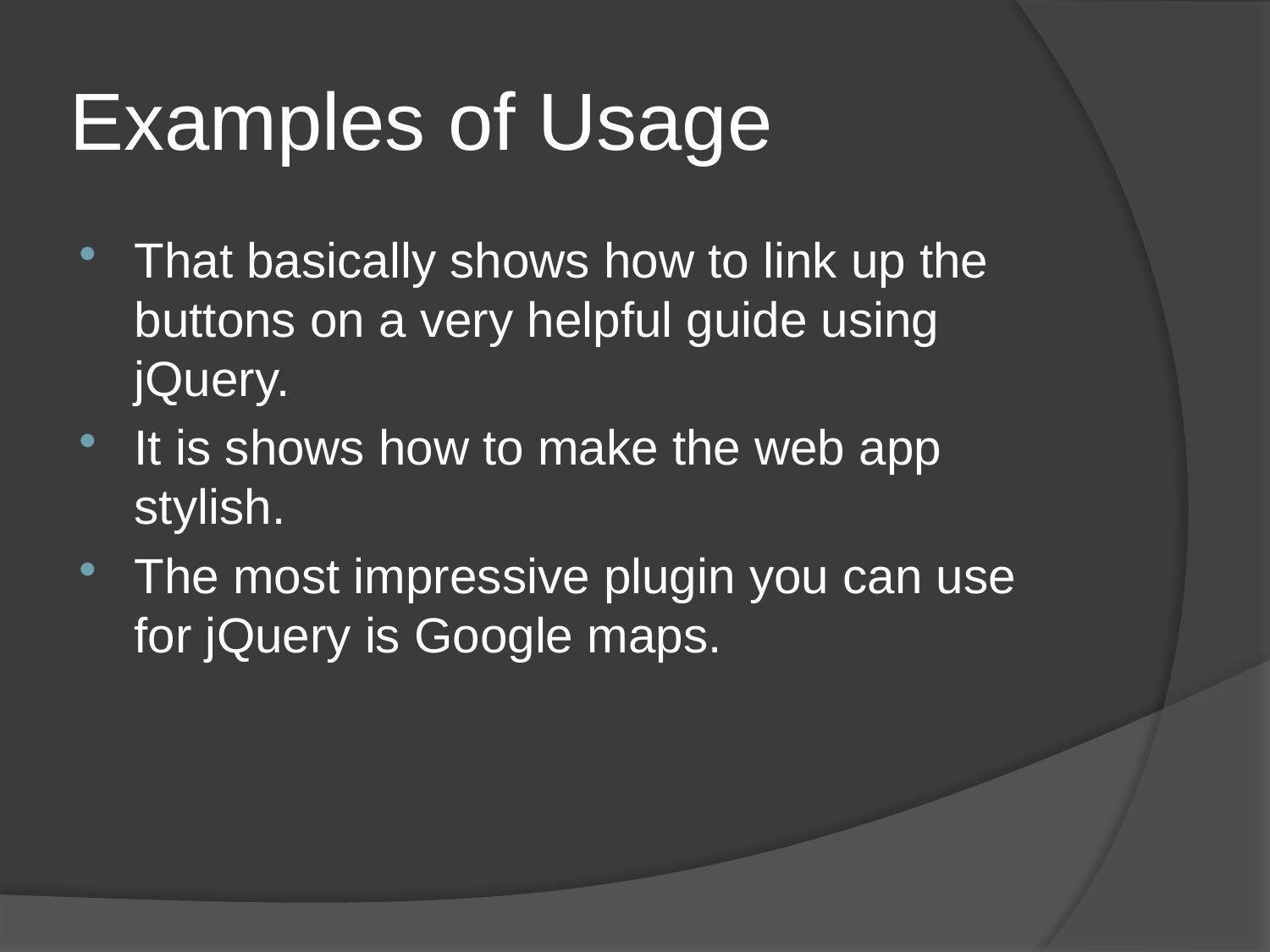

# Examples of Usage
That basically shows how to link up the buttons on a very helpful guide using jQuery.
It is shows how to make the web app stylish.
The most impressive plugin you can use for jQuery is Google maps.